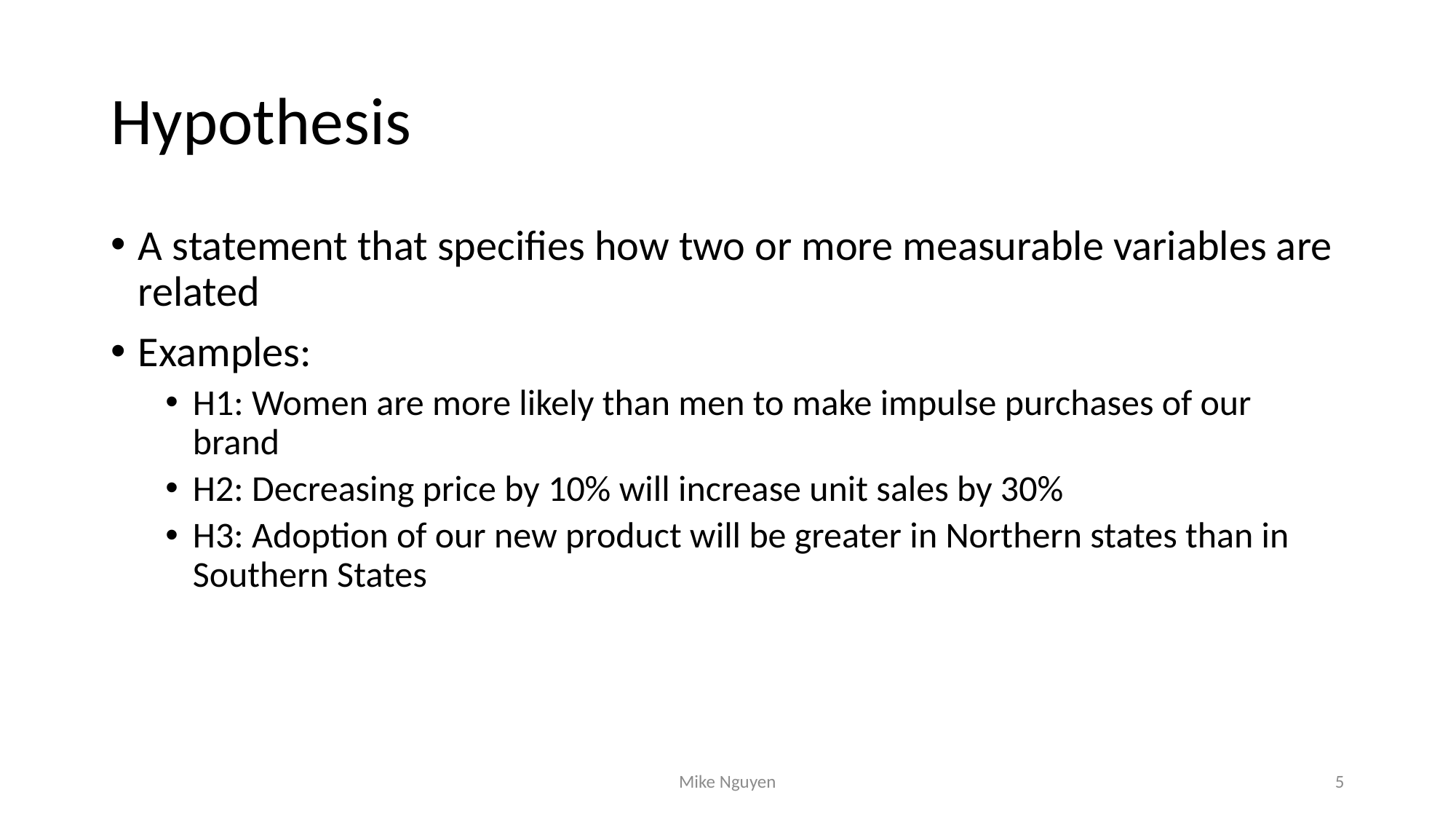

# Hypothesis
A statement that specifies how two or more measurable variables are related
Examples:
H1: Women are more likely than men to make impulse purchases of our brand
H2: Decreasing price by 10% will increase unit sales by 30%
H3: Adoption of our new product will be greater in Northern states than in Southern States

Mike Nguyen
5